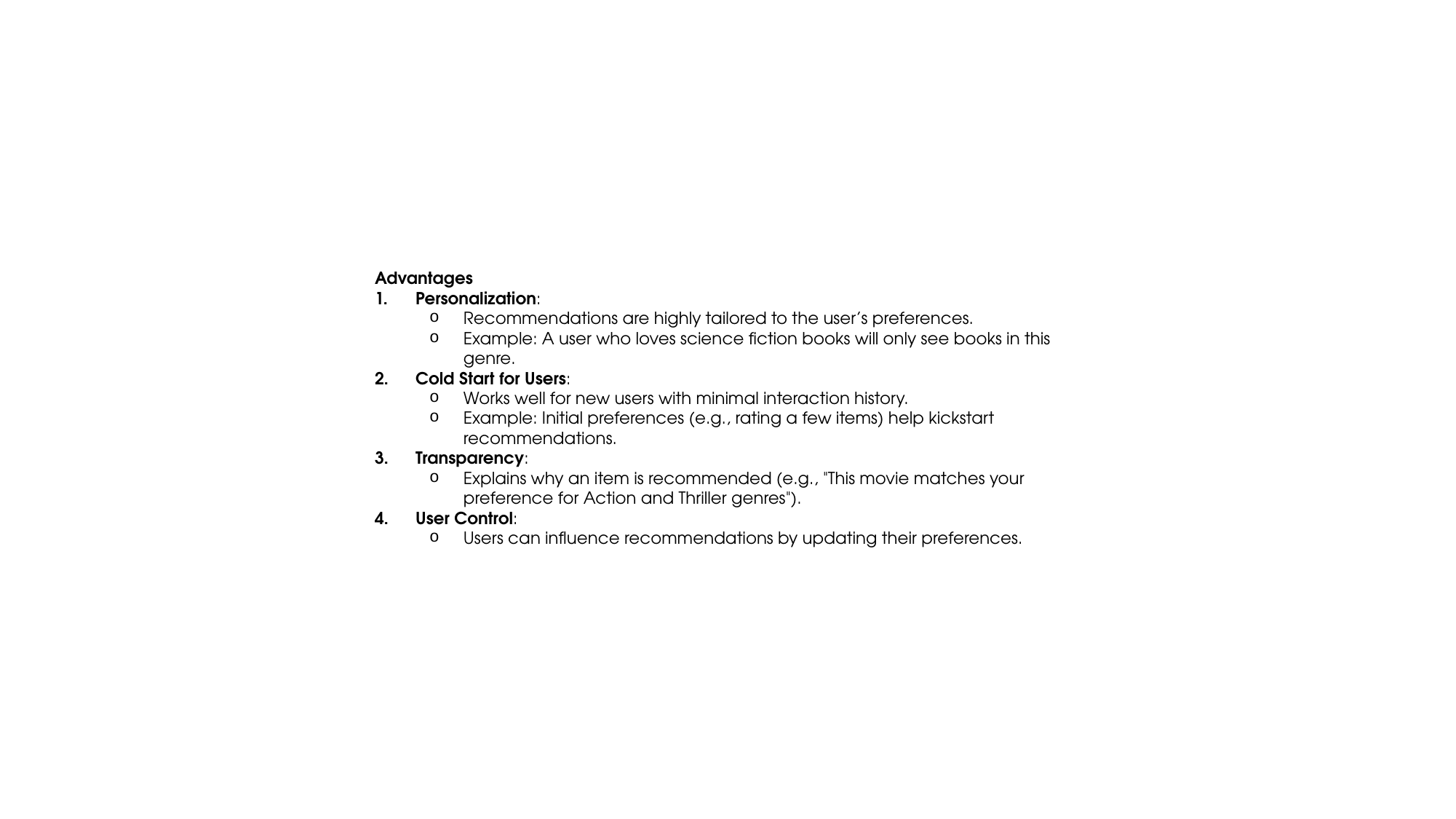

Advantages
Personalization:
Recommendations are highly tailored to the user’s preferences.
Example: A user who loves science fiction books will only see books in this genre.
Cold Start for Users:
Works well for new users with minimal interaction history.
Example: Initial preferences (e.g., rating a few items) help kickstart recommendations.
Transparency:
Explains why an item is recommended (e.g., "This movie matches your preference for Action and Thriller genres").
User Control:
Users can influence recommendations by updating their preferences.